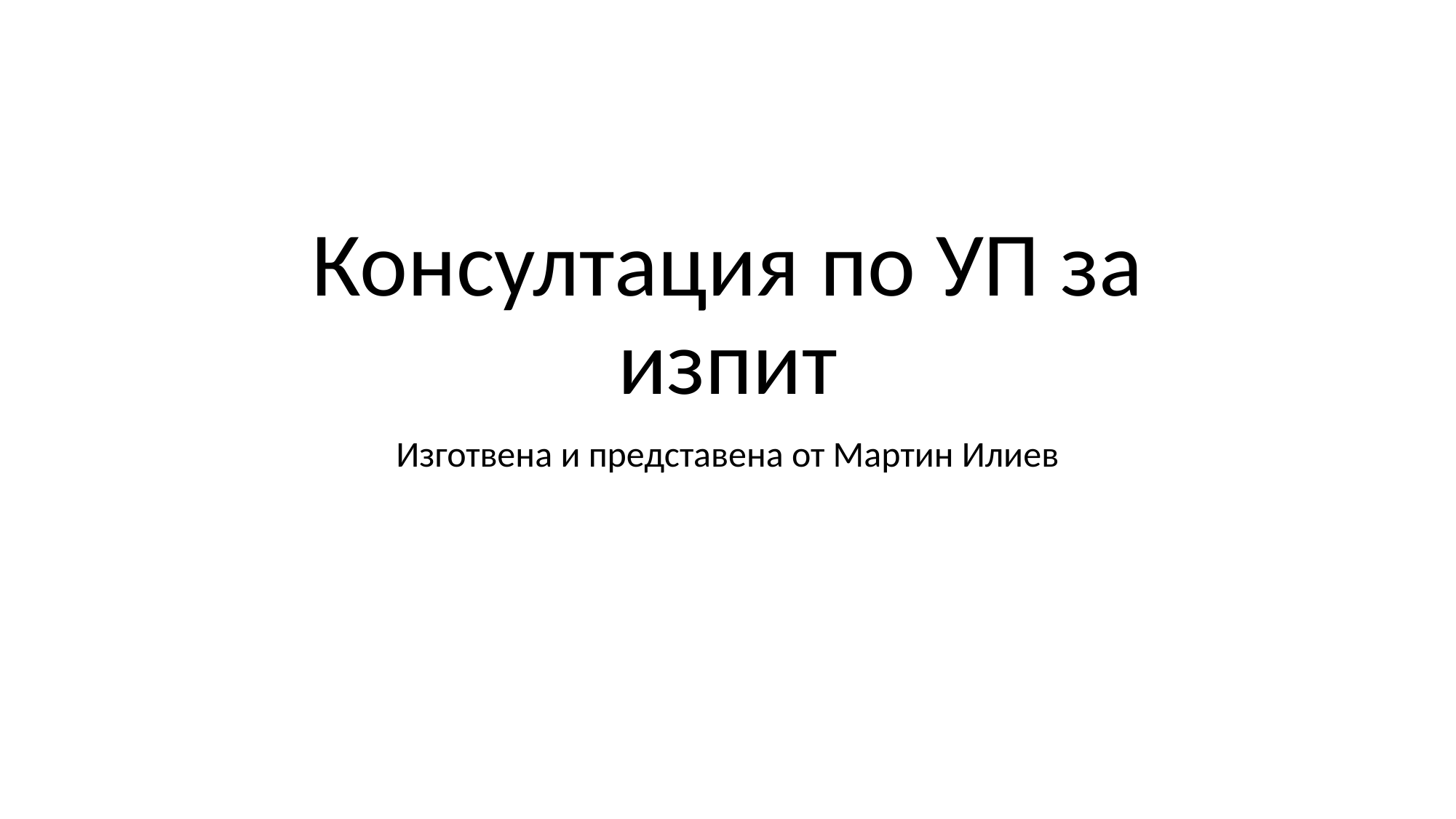

# Консултация по УП за изпит
Изготвена и представена от Мартин Илиев